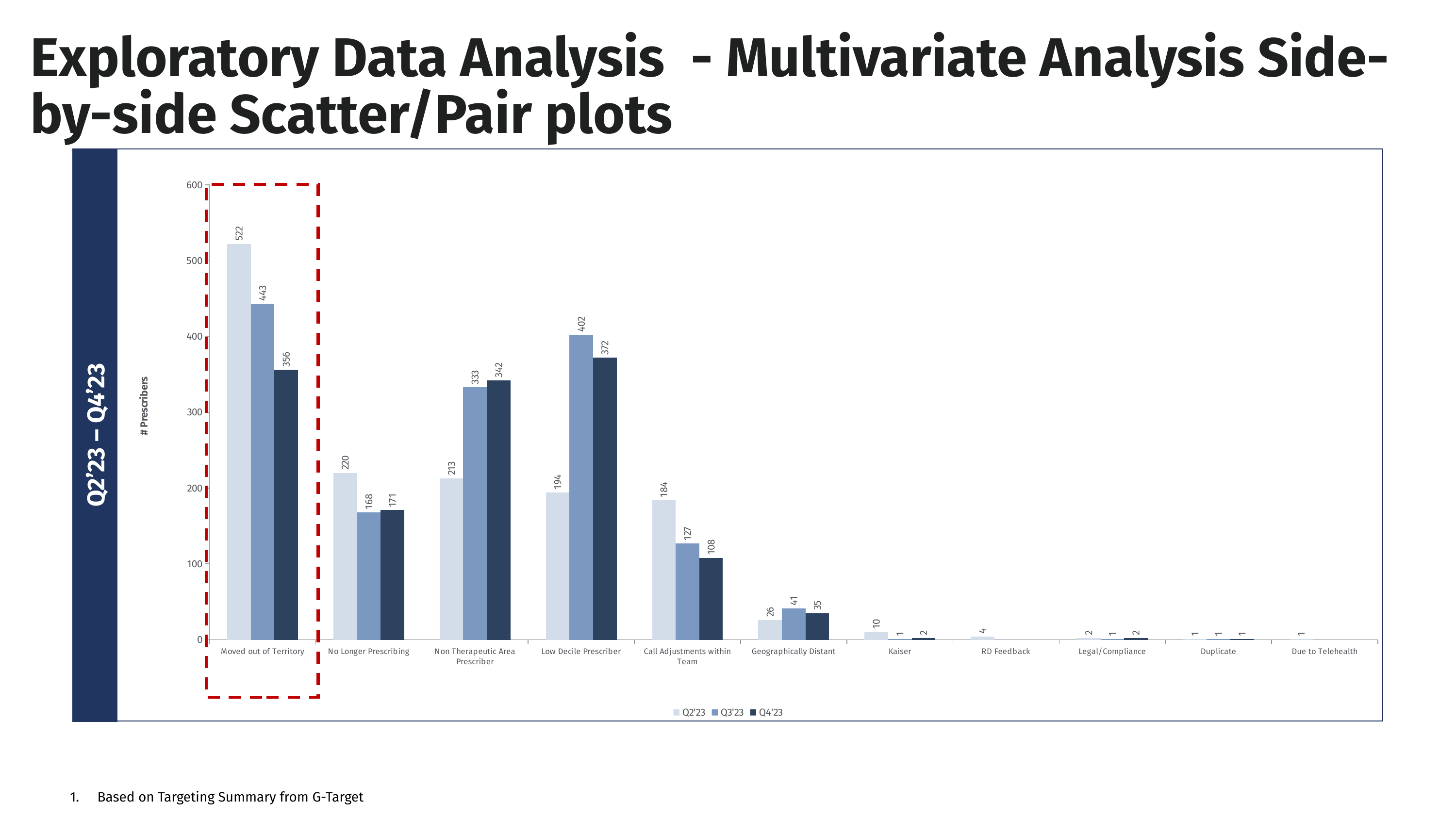

Exploratory Data Analysis  - Multivariate Analysis Side-by-side Scatter/Pair plots

### Chart

| Category | Q2'23 | Q3'23 | Q4'23 |
|---|---|---|---|
| Moved out of Territory | 522.0 | 443.0 | 356.0 |
| No Longer Prescribing | 220.0 | 168.0 | 171.0 |
| Non Therapeutic Area Prescriber | 213.0 | 333.0 | 342.0 |
| Low Decile Prescriber | 194.0 | 402.0 | 372.0 |
| Call Adjustments within Team | 184.0 | 127.0 | 108.0 |
| Geographically Distant | 26.0 | 41.0 | 35.0 |
| Kaiser | 10.0 | 1.0 | 2.0 |
| RD Feedback | 4.0 | None | None |
| Legal/Compliance | 2.0 | 1.0 | 2.0 |
| Duplicate | 1.0 | 1.0 | 1.0 |
| Due to Telehealth | 1.0 | None | None |
Q2’23 – Q4’23

Based on Targeting Summary from G-Target